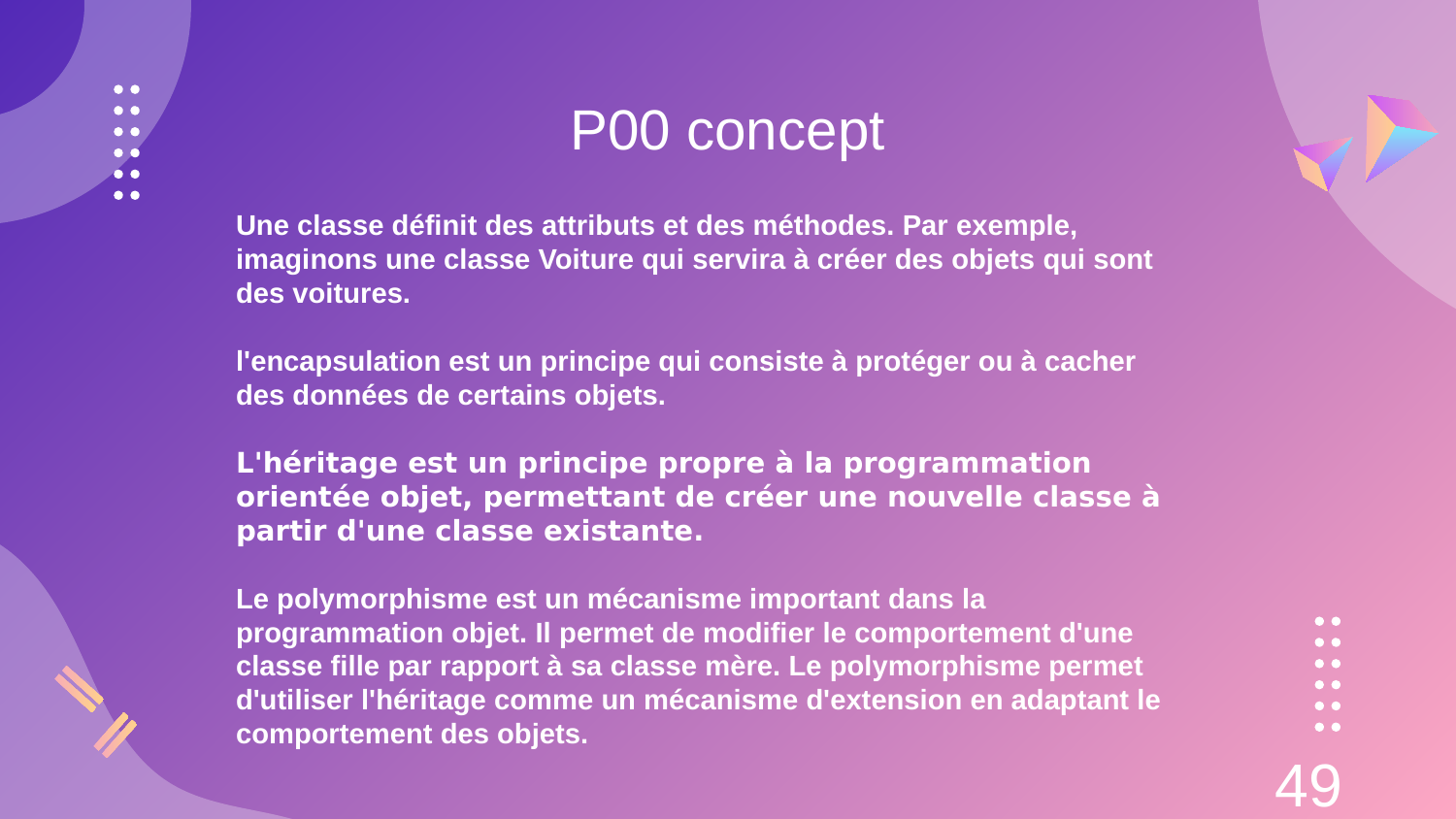

P00 concept

Une classe définit des attributs et des méthodes. Par exemple, imaginons une classe Voiture qui servira à créer des objets qui sont des voitures.

l'encapsulation est un principe qui consiste à protéger ou à cacher des données de certains objets.

L'héritage est un principe propre à la programmation orientée objet, permettant de créer une nouvelle classe à partir d'une classe existante.

Le polymorphisme est un mécanisme important dans la programmation objet. Il permet de modifier le comportement d'une classe fille par rapport à sa classe mère. Le polymorphisme permet d'utiliser l'héritage comme un mécanisme d'extension en adaptant le comportement des objets.

49